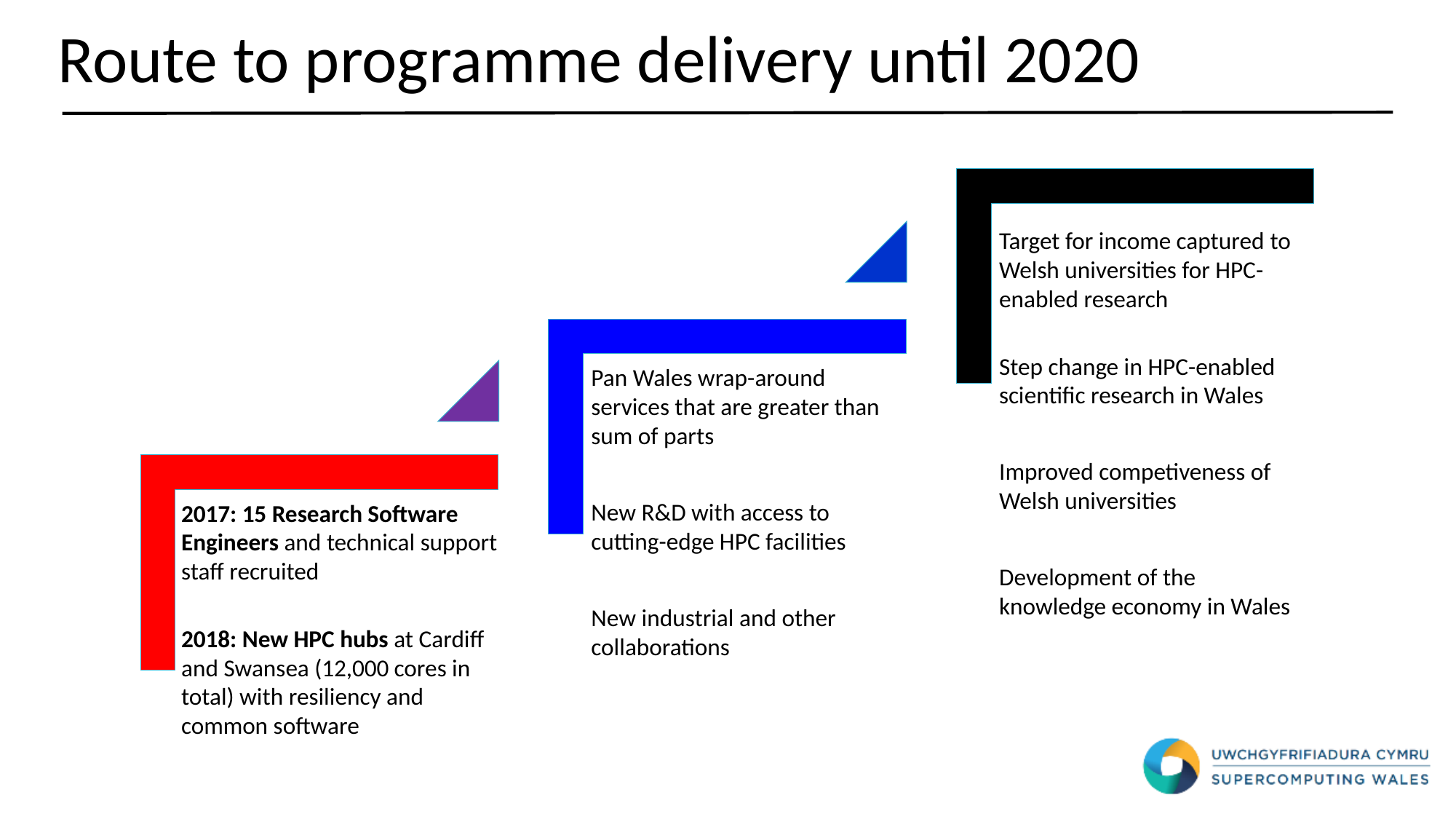

# Route to programme delivery until 2020
2017: 15 Research Software Engineers and technical support staff recruited
2018: New HPC hubs at Cardiff and Swansea (12,000 cores in total) with resiliency and common software

Pan Wales wrap-around services that are greater than sum of parts

New R&D with access to cutting-edge HPC facilities

New industrial and other collaborations

Target for income captured to Welsh universities for HPC-enabled research
Step change in HPC-enabled scientific research in Wales

Improved competiveness of Welsh universities

Development of the knowledge economy in Wales